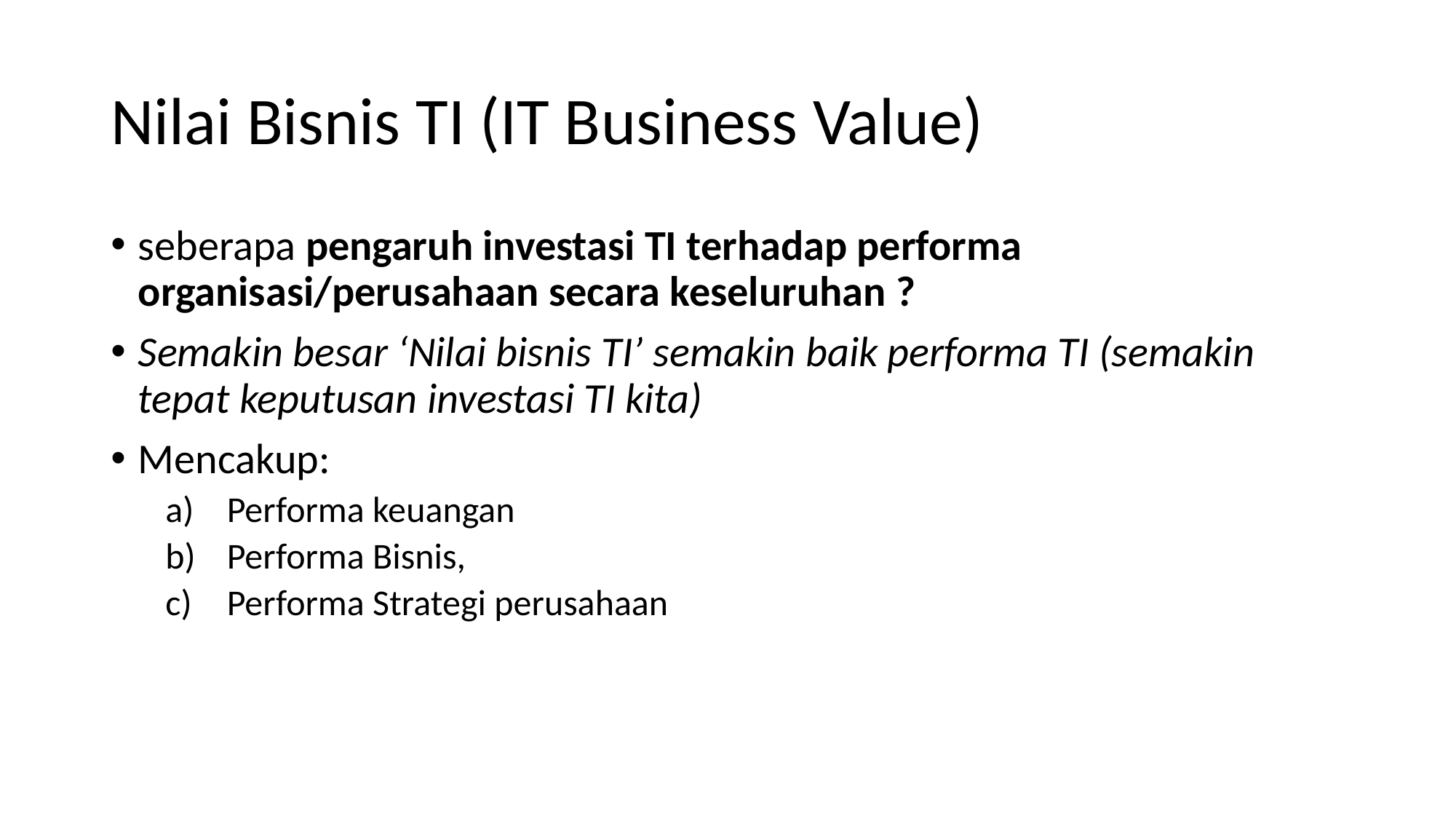

# Nilai Bisnis TI (IT Business Value)
seberapa pengaruh investasi TI terhadap performa organisasi/perusahaan secara keseluruhan ?
Semakin besar ‘Nilai bisnis TI’ semakin baik performa TI (semakin tepat keputusan investasi TI kita)
Mencakup:
Performa keuangan
Performa Bisnis,
Performa Strategi perusahaan